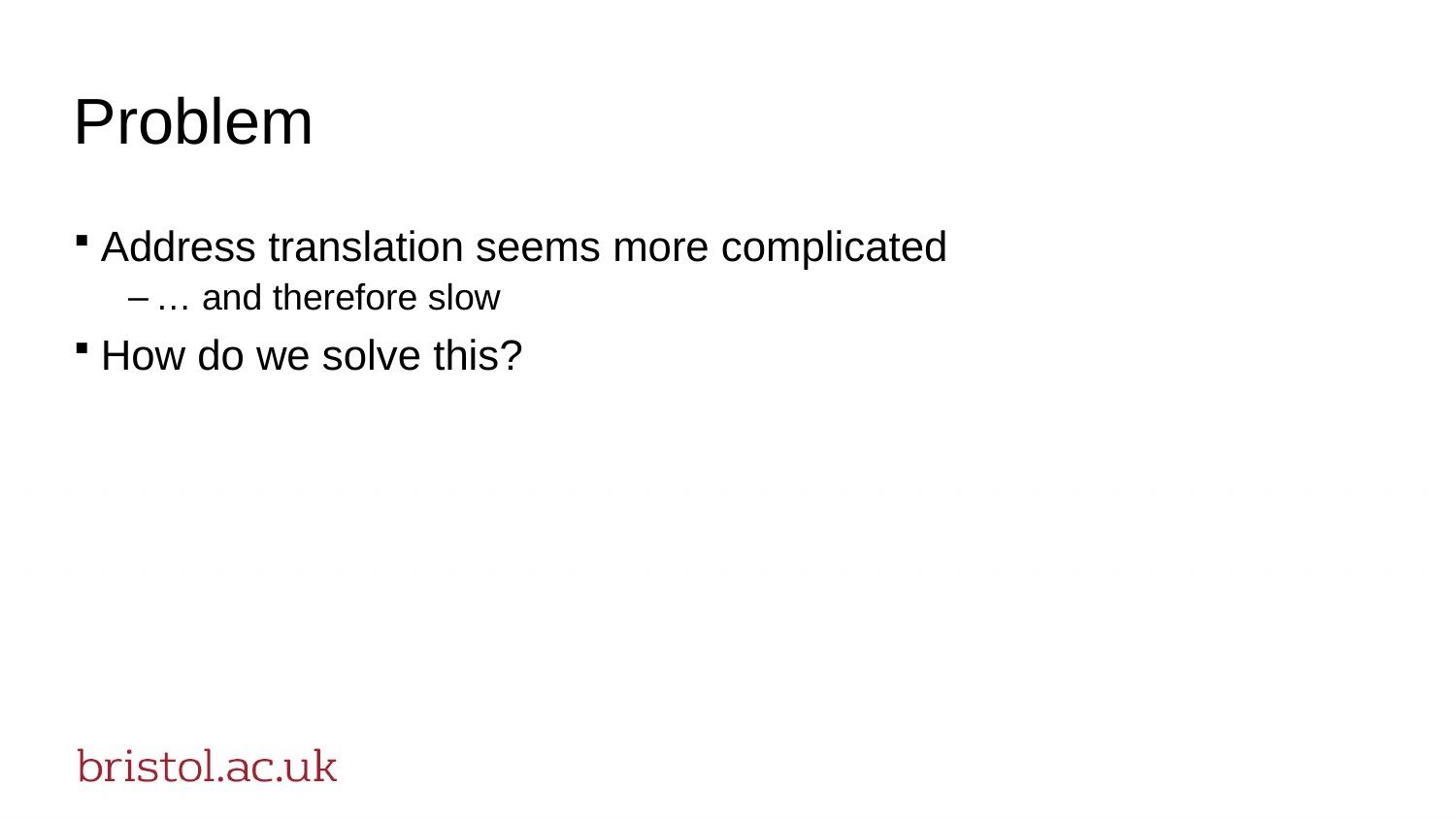

# Problem
Address translation seems more complicated
… and therefore slow
How do we solve this?